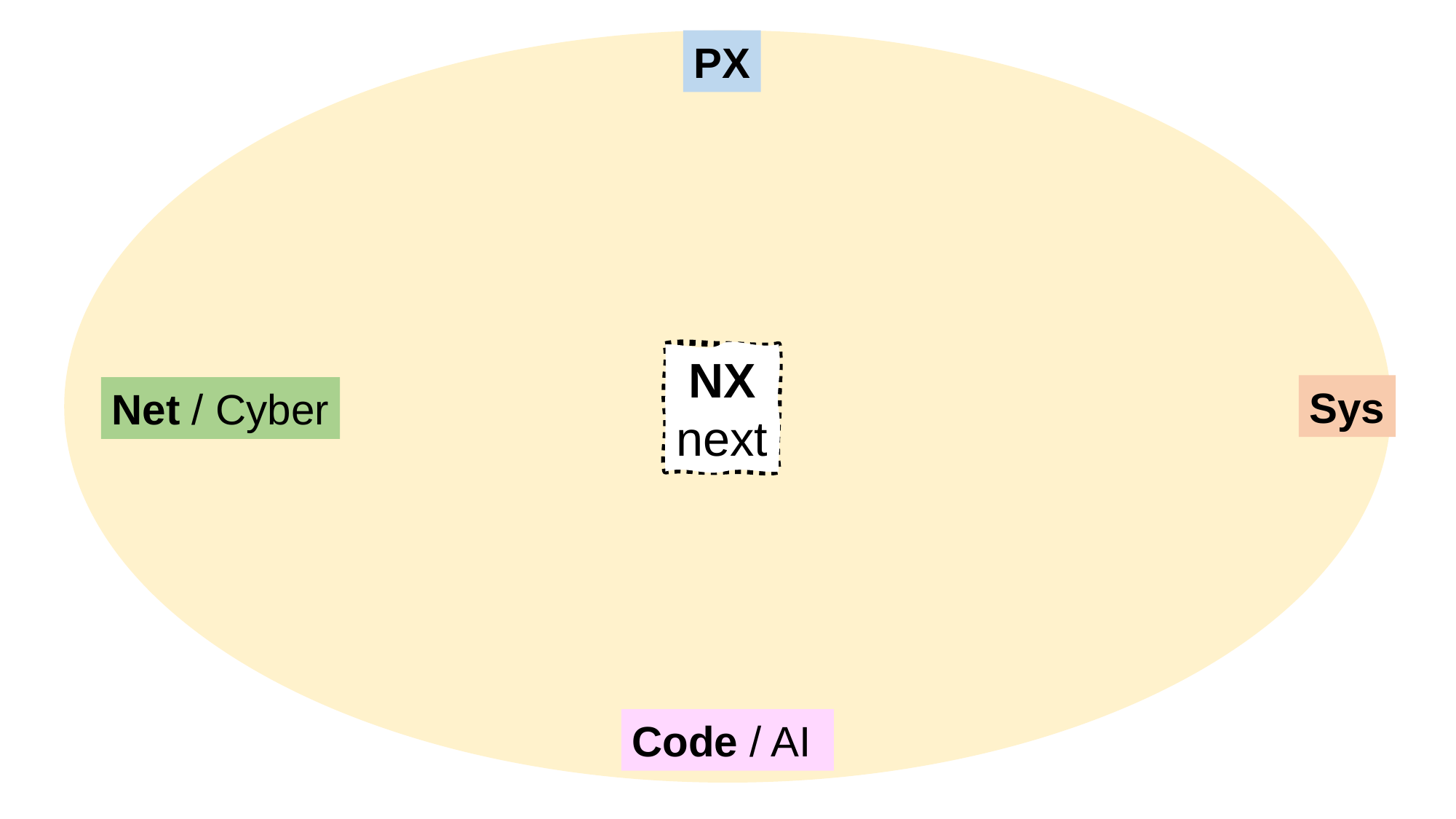

PX
NX
next
Sys
Net / Cyber
Code / AI